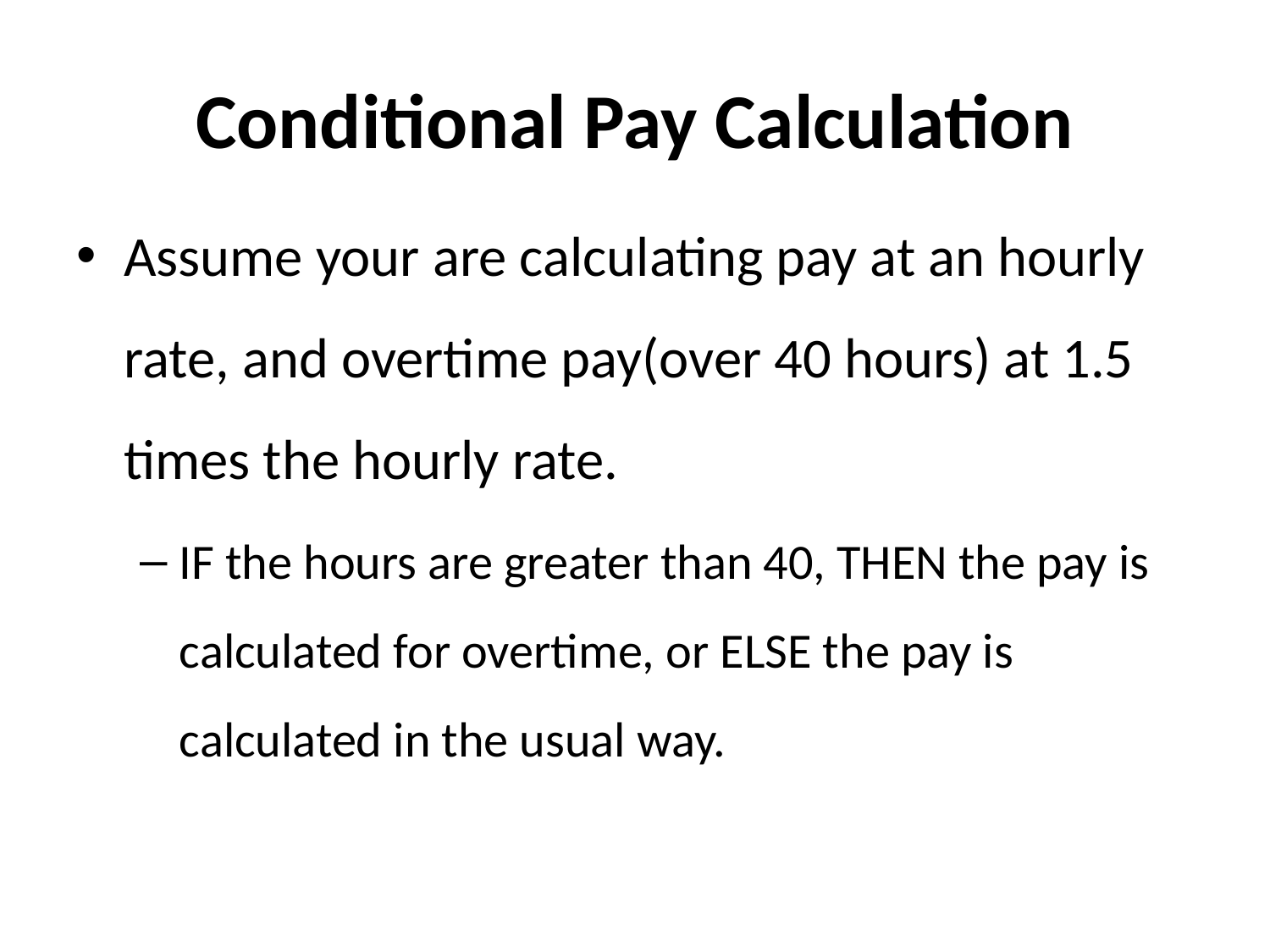

# Conditional Pay Calculation
Assume your are calculating pay at an hourly rate, and overtime pay(over 40 hours) at 1.5 times the hourly rate.
IF the hours are greater than 40, THEN the pay is calculated for overtime, or ELSE the pay is calculated in the usual way.